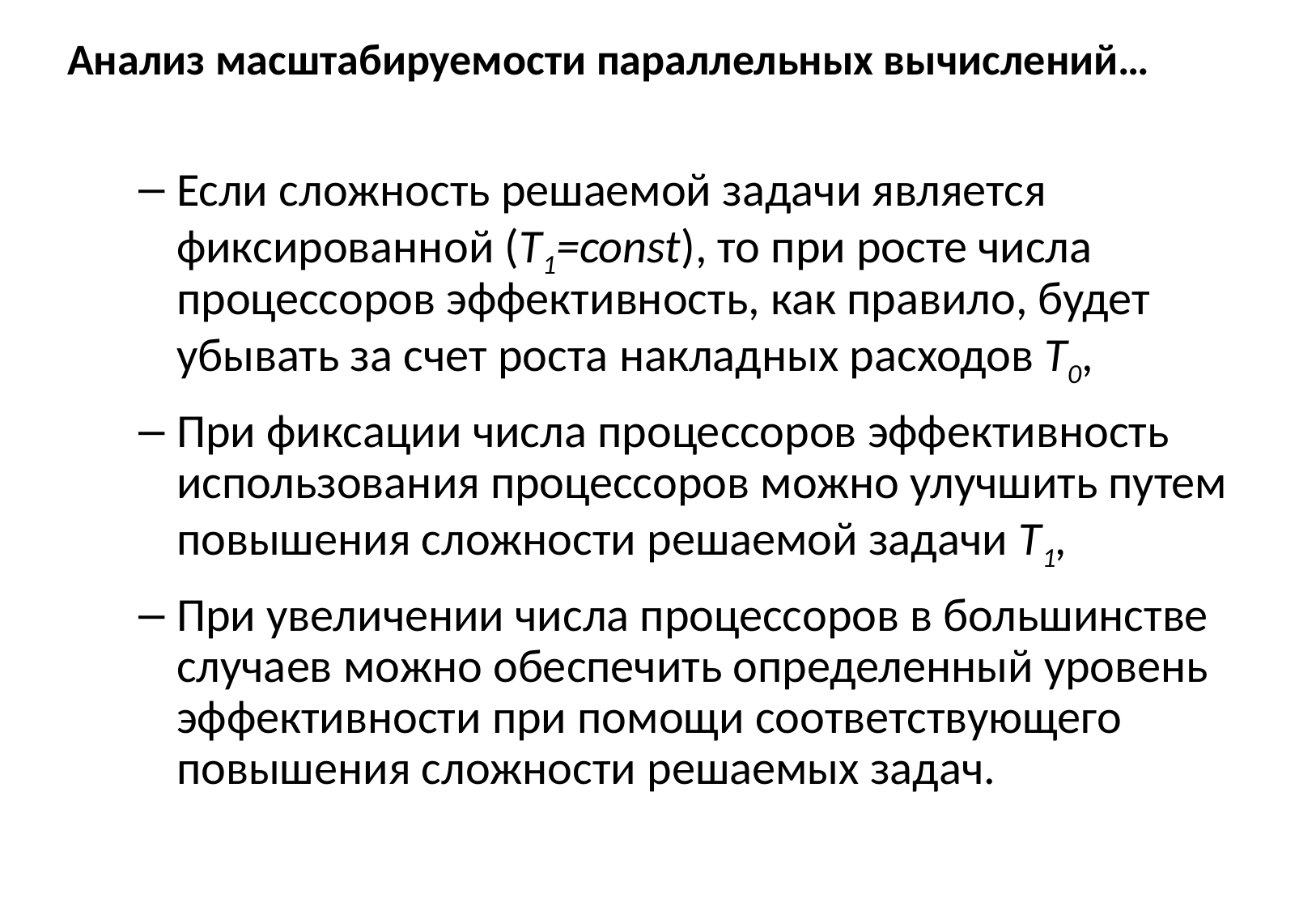

# Анализ масштабируемости параллельных вычислений…
Если сложность решаемой задачи является фиксированной (T1=const), то при росте числа процессоров эффективность, как правило, будет убывать за счет роста накладных расходов T0,
При фиксации числа процессоров эффективность использования процессоров можно улучшить путем повышения сложности решаемой задачи T1,
При увеличении числа процессоров в большинстве случаев можно обеспечить определенный уровень эффективности при помощи соответствующего повышения сложности решаемых задач.